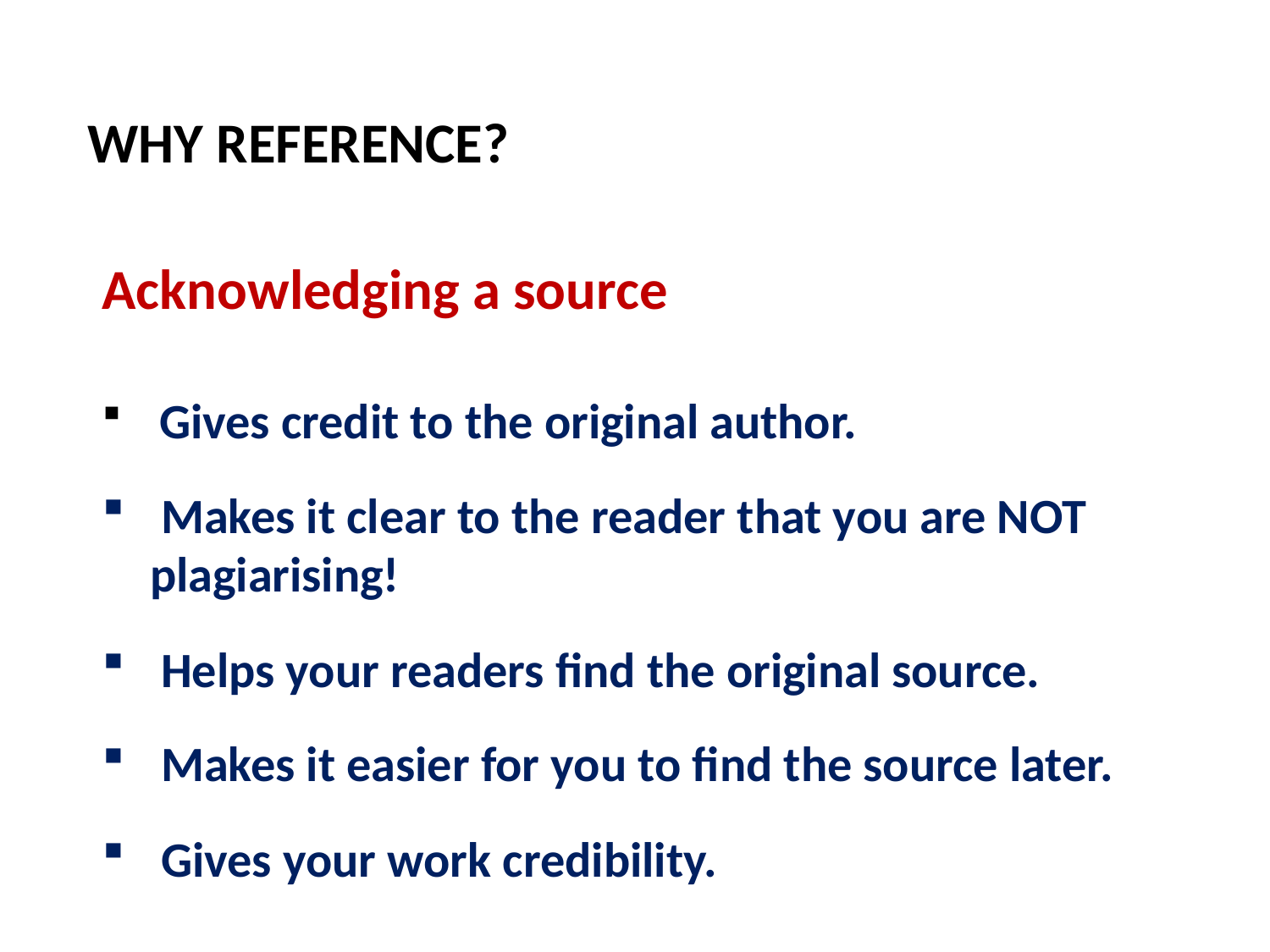

# WHY REFERENCE?
Acknowledging a source

 Gives credit to the original author.

 Makes it clear to the reader that you are NOT plagiarising!

 Helps your readers find the original source.

 Makes it easier for you to find the source later.

 Gives your work credibility.